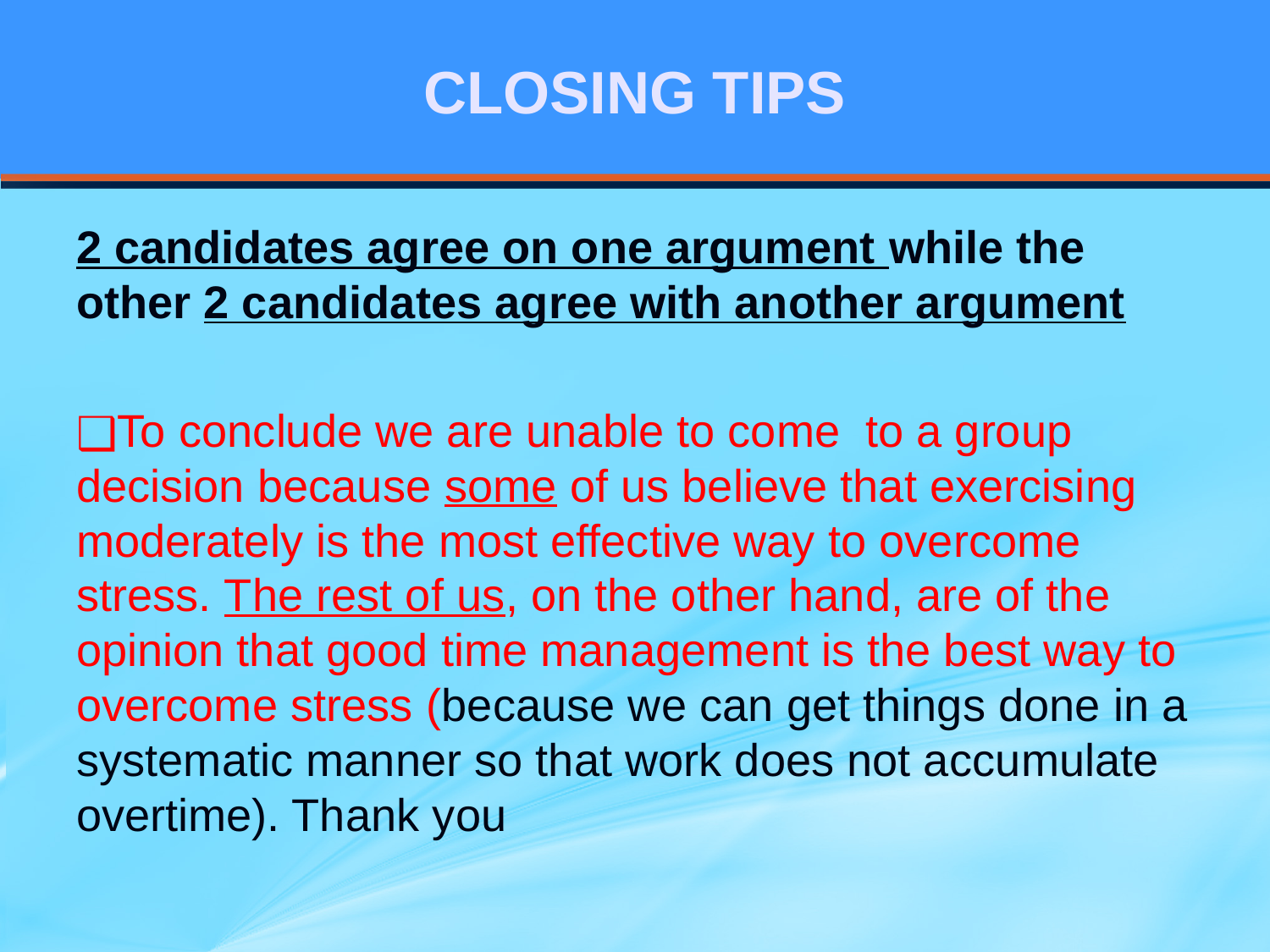

# CLOSING TIPS
2 candidates agree on one argument while the other 2 candidates agree with another argument

To conclude we are unable to come  to a group decision because some of us believe that exercising moderately is the most effective way to overcome stress. The rest of us, on the other hand, are of the opinion that good time management is the best way to overcome stress (because we can get things done in a systematic manner so that work does not accumulate overtime). Thank you